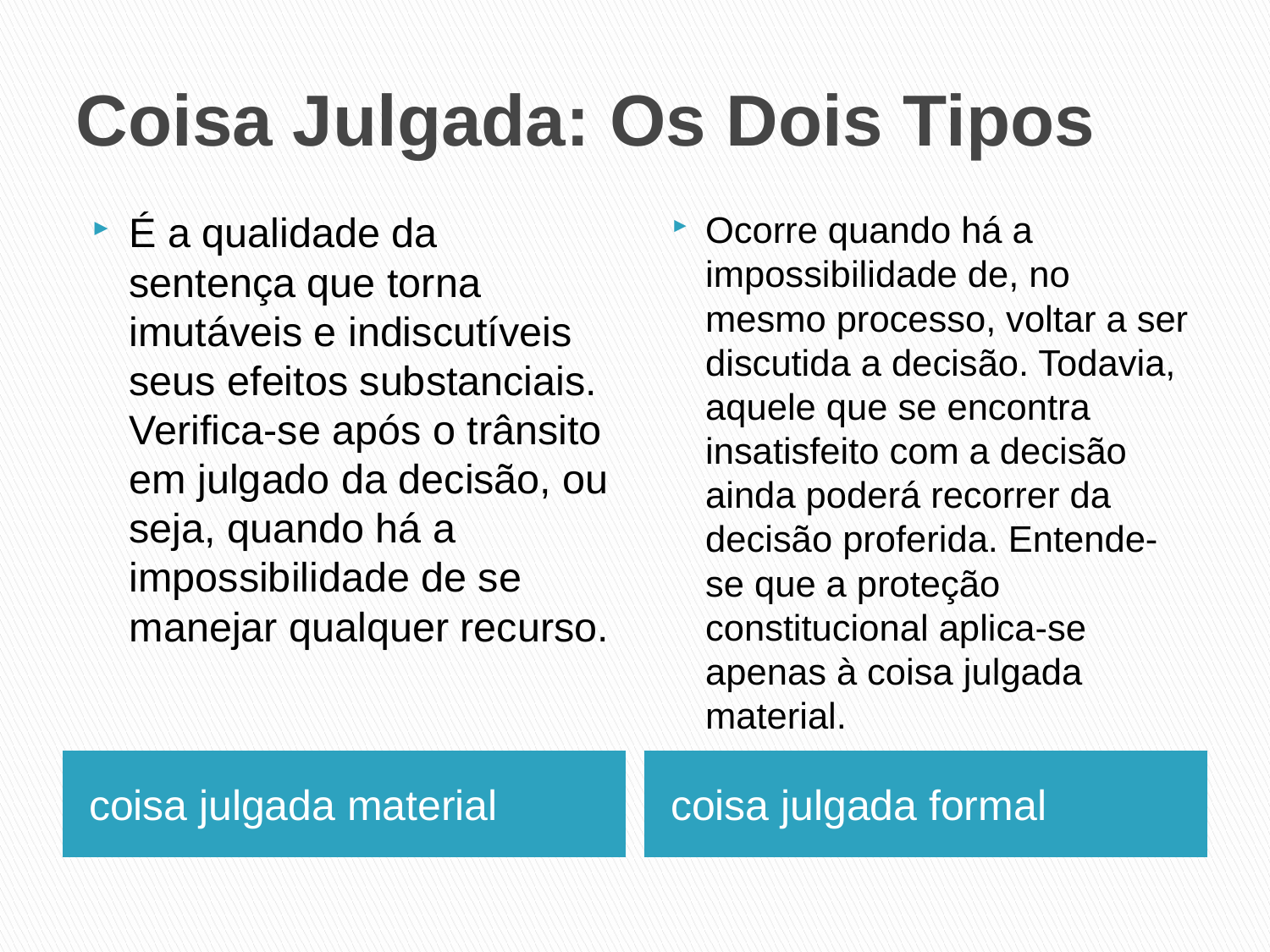

# Coisa Julgada: Os Dois Tipos
É a qualidade da sentença que torna imutáveis e indiscutíveis seus efeitos substanciais. Verifica-se após o trânsito em julgado da decisão, ou seja, quando há a impossibilidade de se manejar qualquer recurso.

Ocorre quando há a impossibilidade de, no mesmo processo, voltar a ser discutida a decisão. Todavia, aquele que se encontra insatisfeito com a decisão ainda poderá recorrer da decisão proferida. Entende-se que a proteção constitucional aplica-se apenas à coisa julgada material.

coisa julgada material
coisa julgada formal